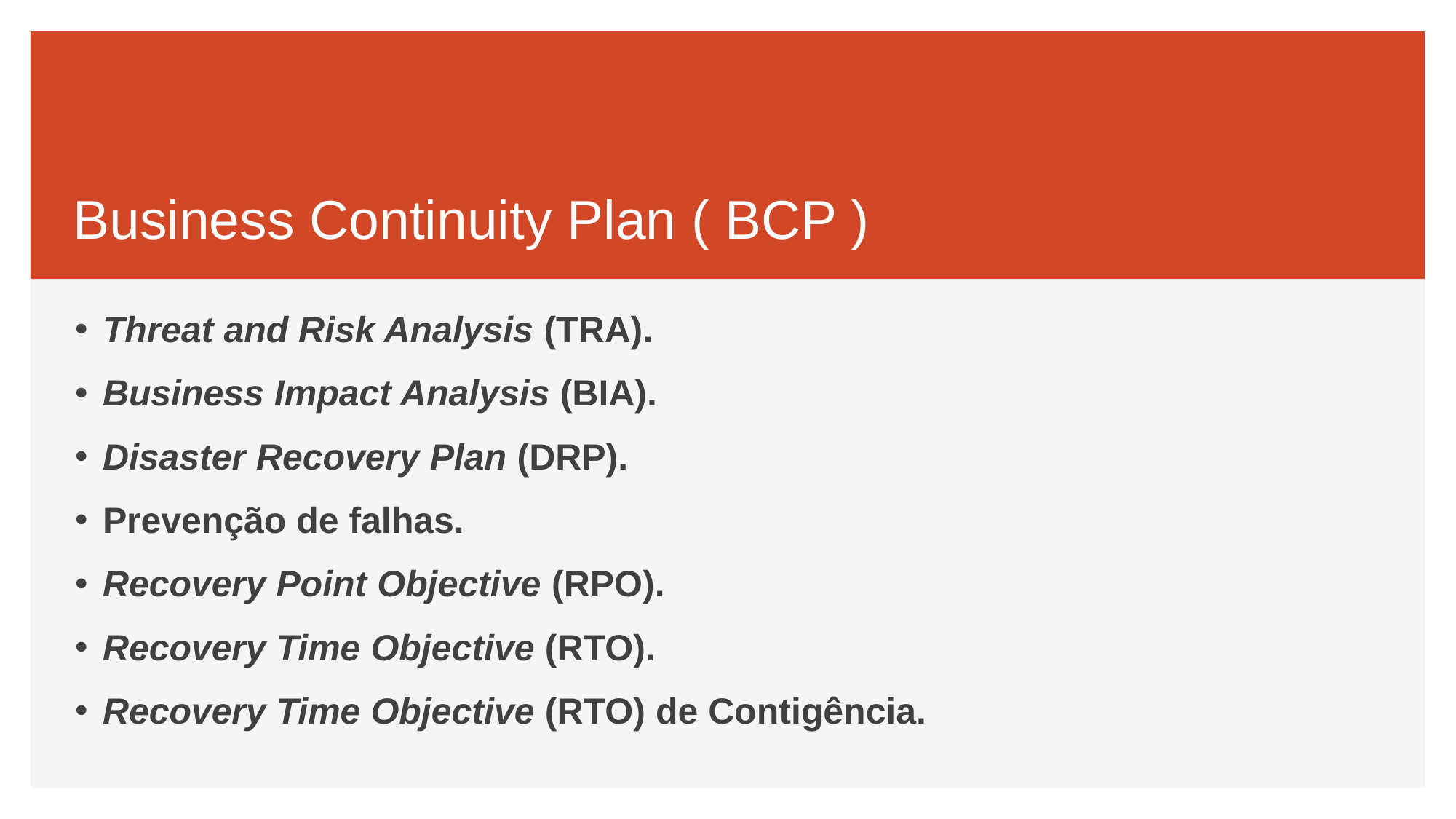

# Business Continuity Plan ( BCP )
Threat and Risk Analysis (TRA).
Business Impact Analysis (BIA).
Disaster Recovery Plan (DRP).
Prevenção de falhas.
Recovery Point Objective (RPO).
Recovery Time Objective (RTO).
Recovery Time Objective (RTO) de Contigência.